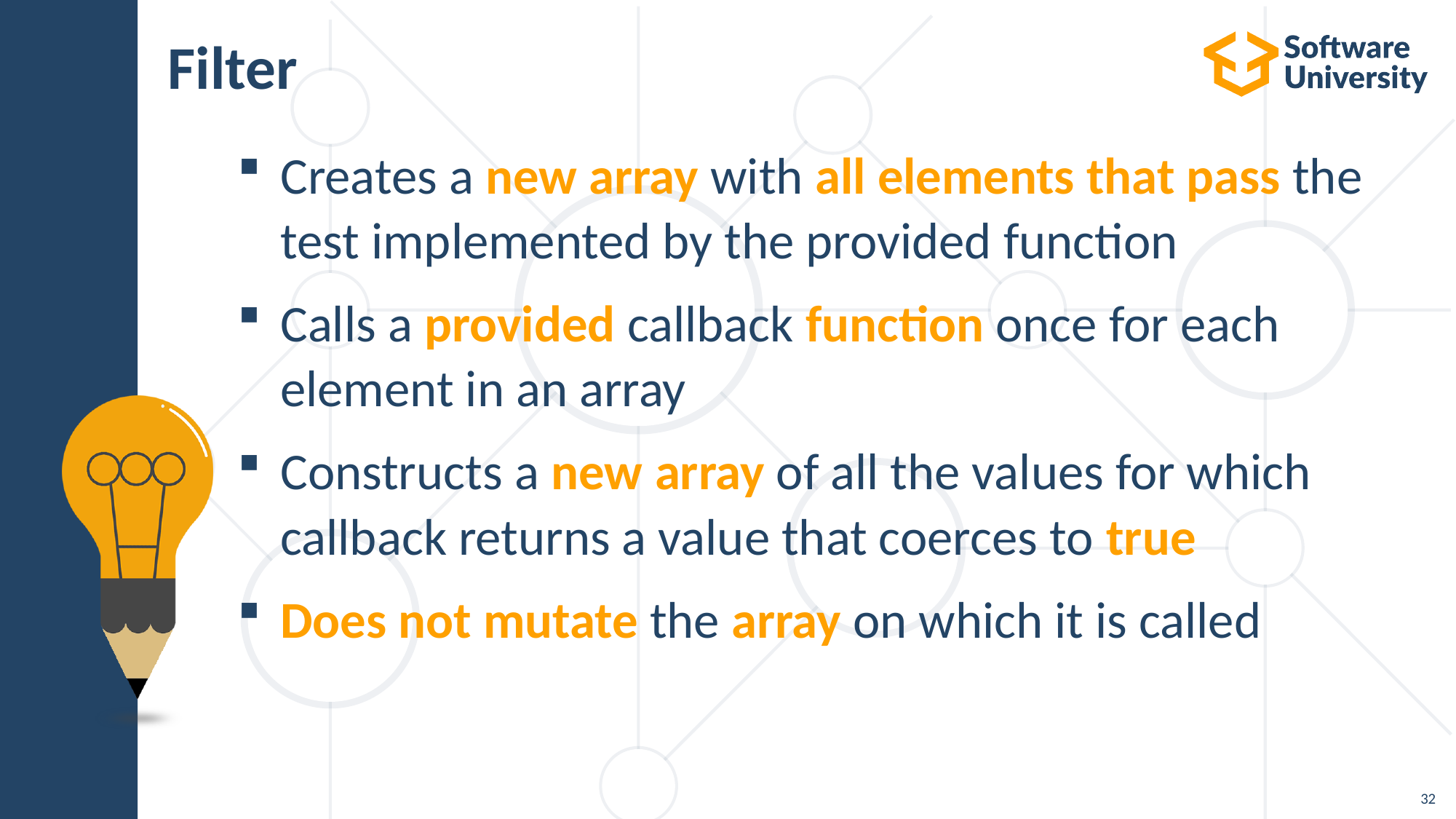

# Filter
Creates a new array with all elements that pass the test implemented by the provided function
Calls a provided callback function once for each element in an array
Constructs a new array of all the values for which callback returns a value that coerces to true
Does not mutate the array on which it is called
32